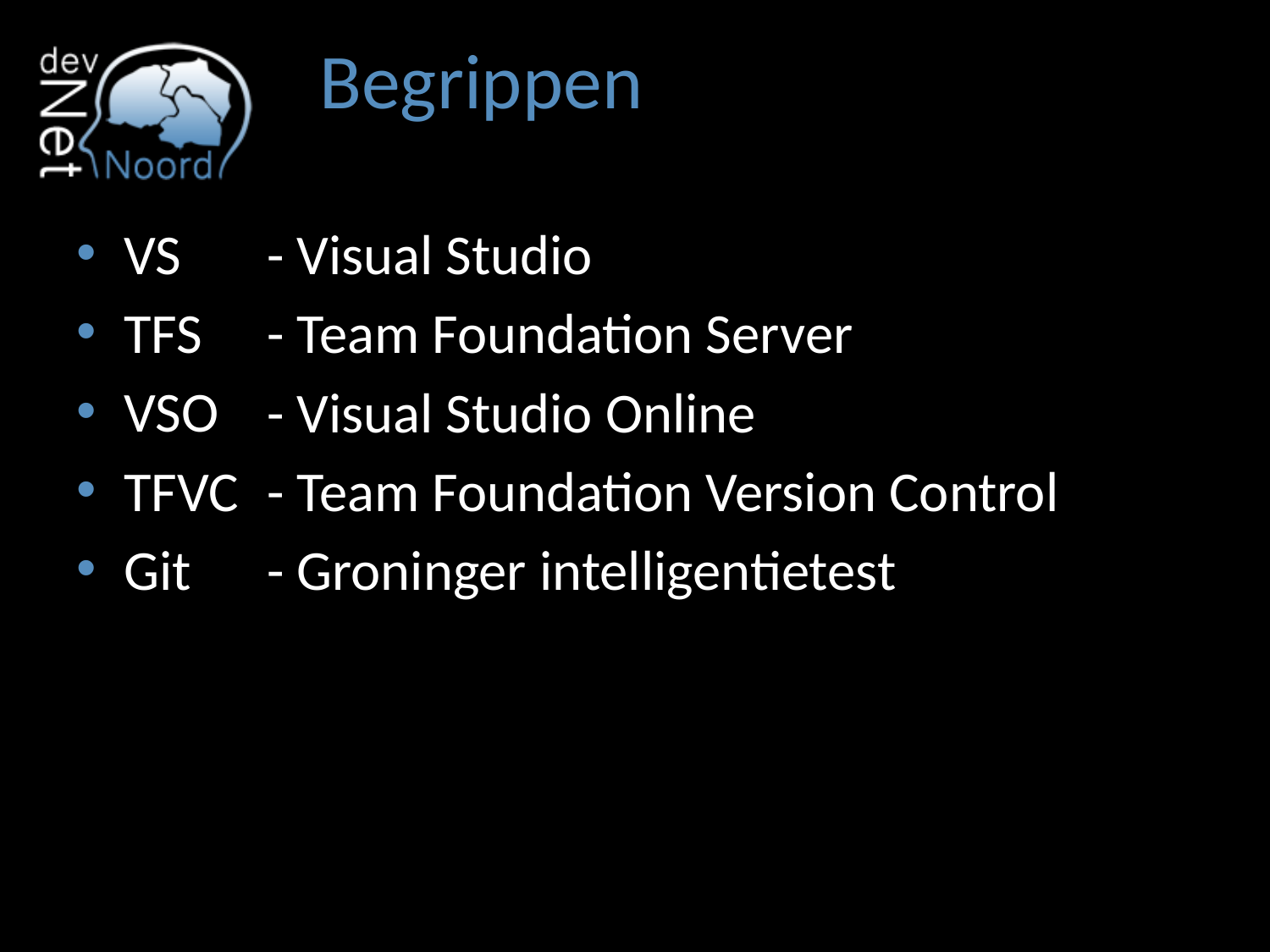

# Begrippen
VS
TFS
VSO
TFVC
Git

- Visual Studio
- Team Foundation Server
- Visual Studio Online
- Team Foundation Version Control
- Groninger intelligentietest